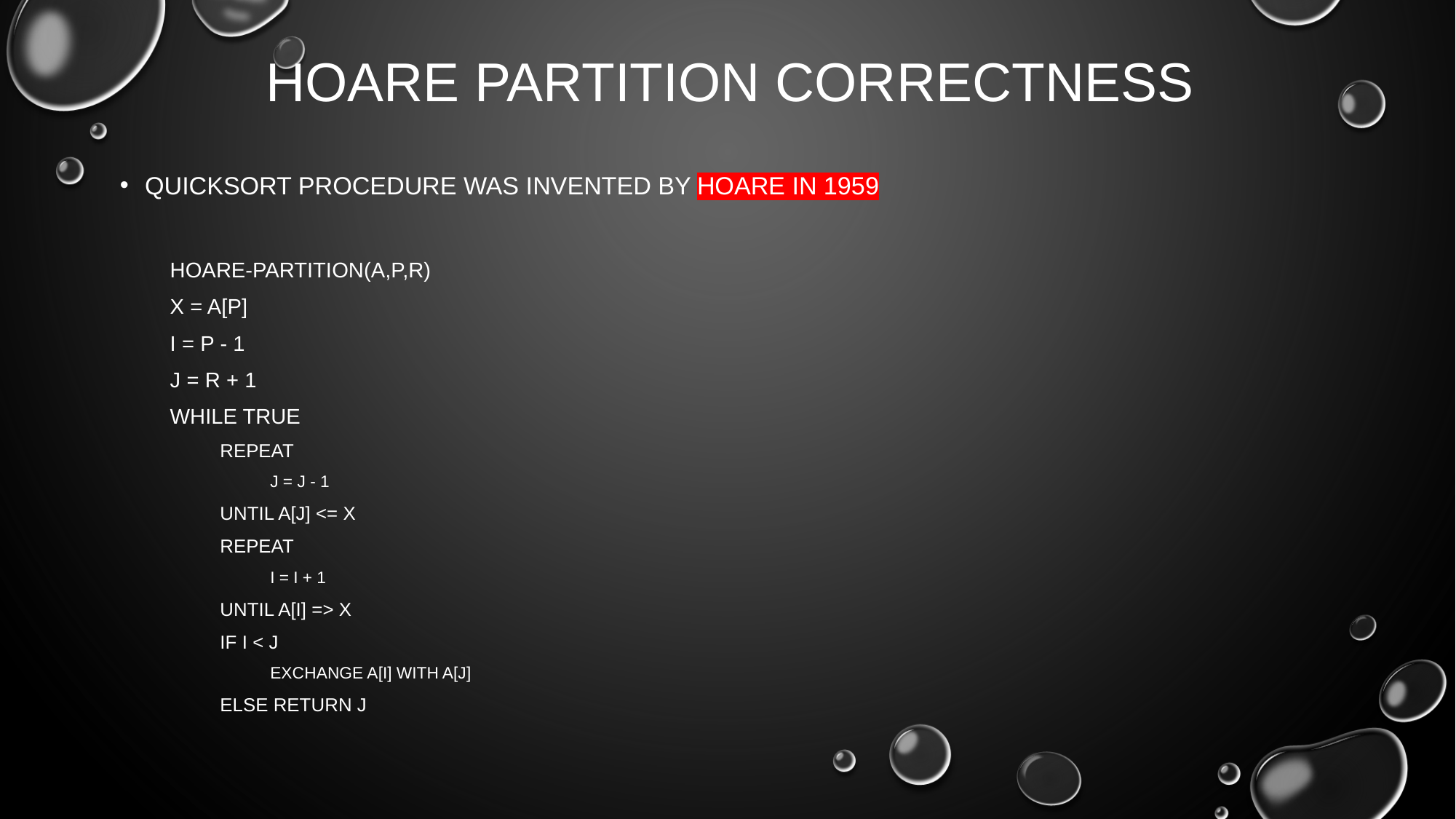

# Hoare partition correctness
Quicksort procedure was invented by hoare in 1959

HOARE-PARTITION(A,p,r)
x = A[p]
i = p - 1
j = r + 1
while TRUE
repeat
j = j - 1
until A[j] <= x
repeat
i = i + 1
until A[i] => x
if i < j
exchange A[i] with A[j]
else return j